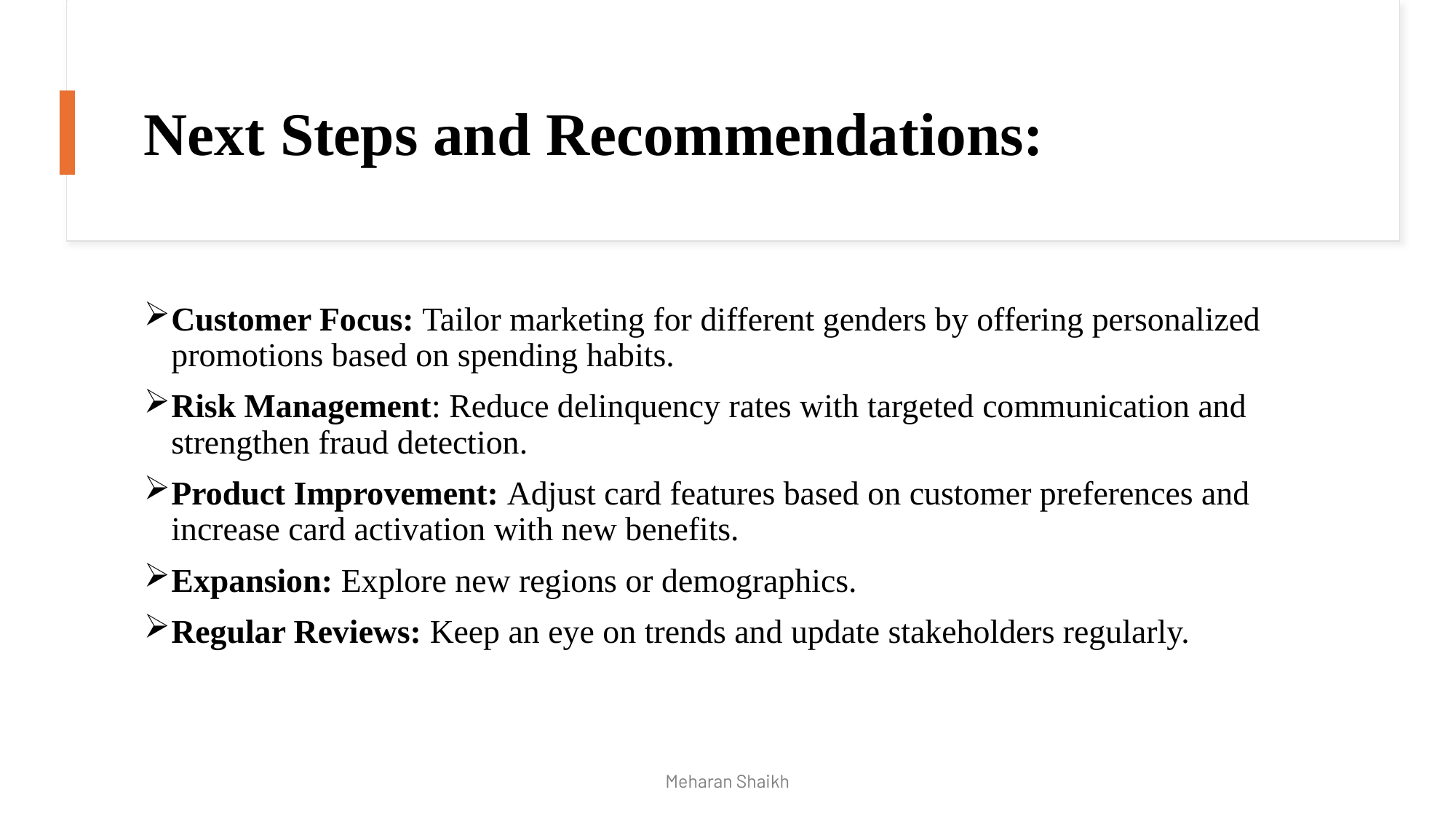

# Next Steps and Recommendations:

Customer Focus: Tailor marketing for different genders by offering personalized promotions based on spending habits.
Risk Management: Reduce delinquency rates with targeted communication and strengthen fraud detection.
Product Improvement: Adjust card features based on customer preferences and increase card activation with new benefits.
Expansion: Explore new regions or demographics.
Regular Reviews: Keep an eye on trends and update stakeholders regularly.
Meharan Shaikh